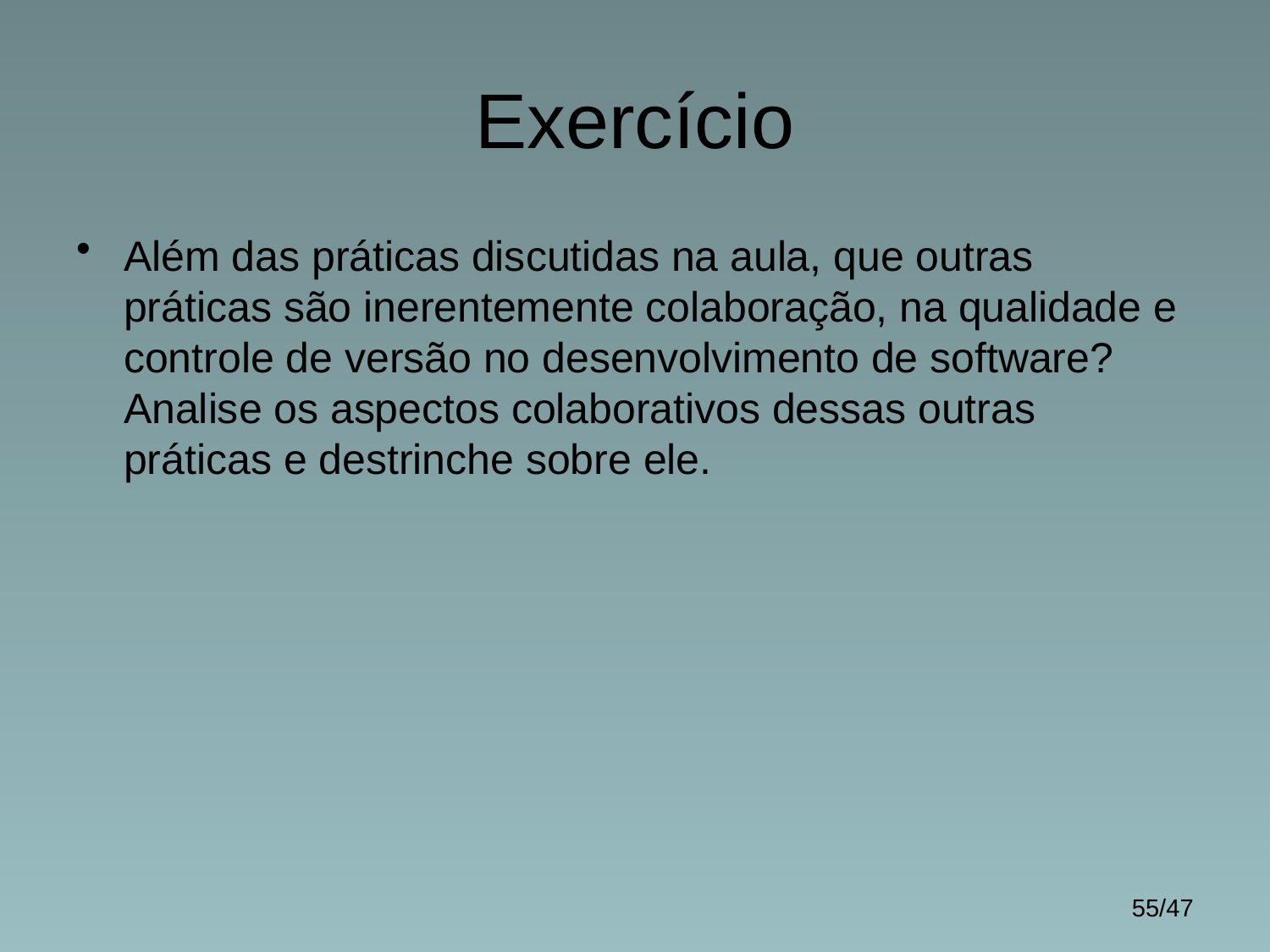

# Exercício
Além das práticas discutidas na aula, que outras práticas são inerentemente colaboração, na qualidade e controle de versão no desenvolvimento de software? Analise os aspectos colaborativos dessas outras práticas e destrinche sobre ele.
55/47